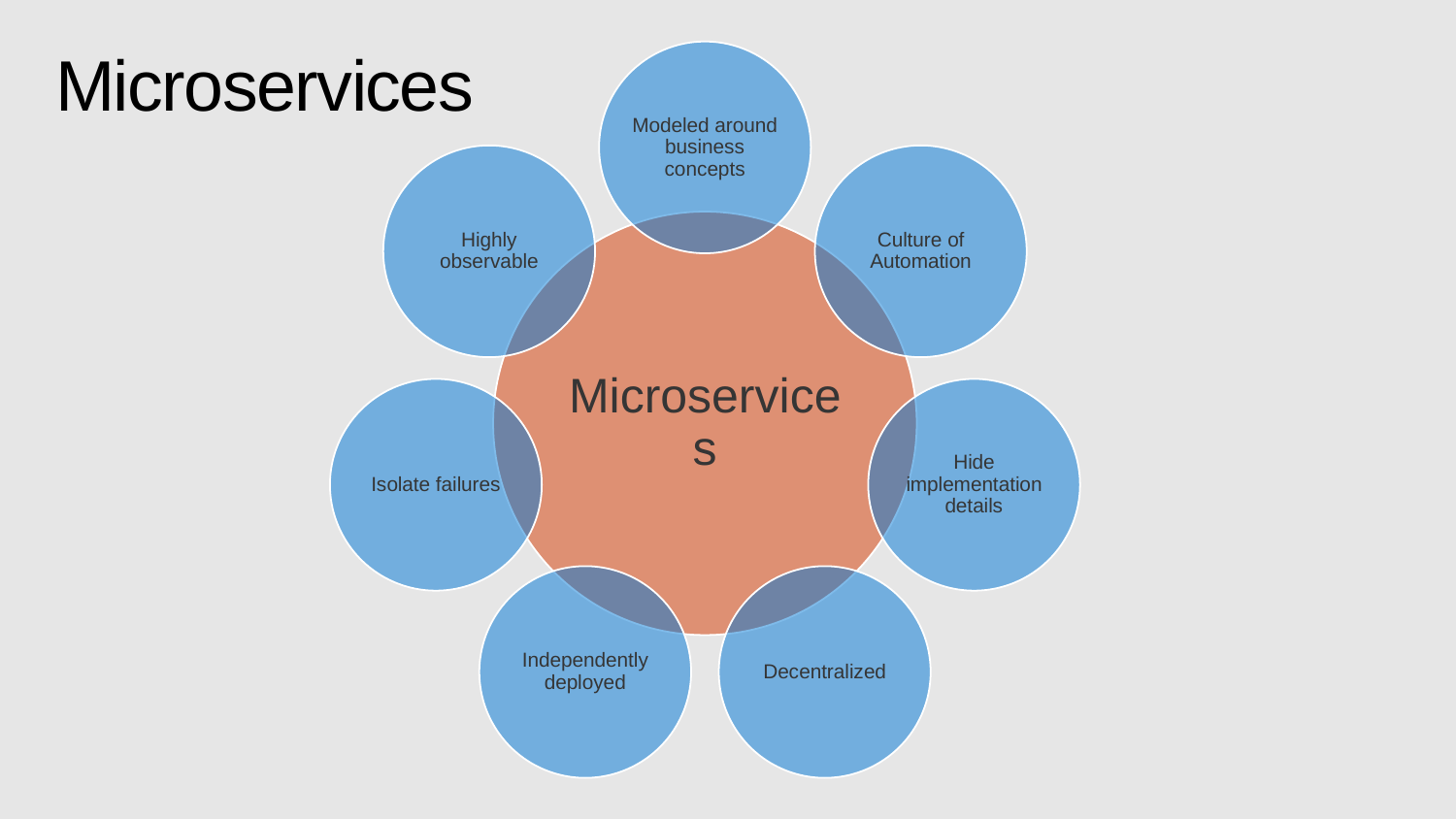

# Microservices
Microservices
Modeled around business concepts
Culture of Automation
Hide implementation details
Decentralized
Independently deployed
Isolate failures
Highly observable